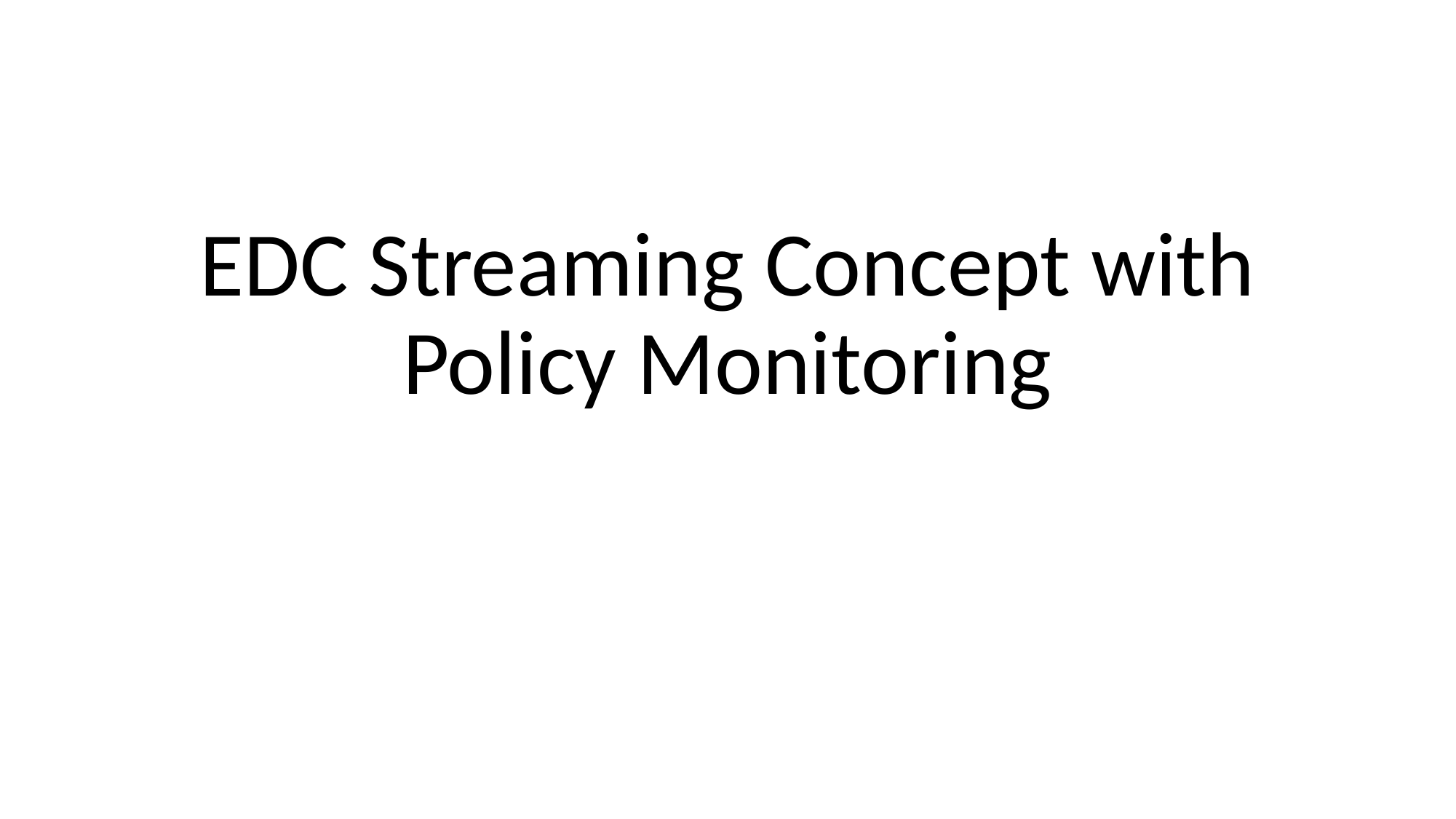

# EDC Streaming Concept with Policy Monitoring